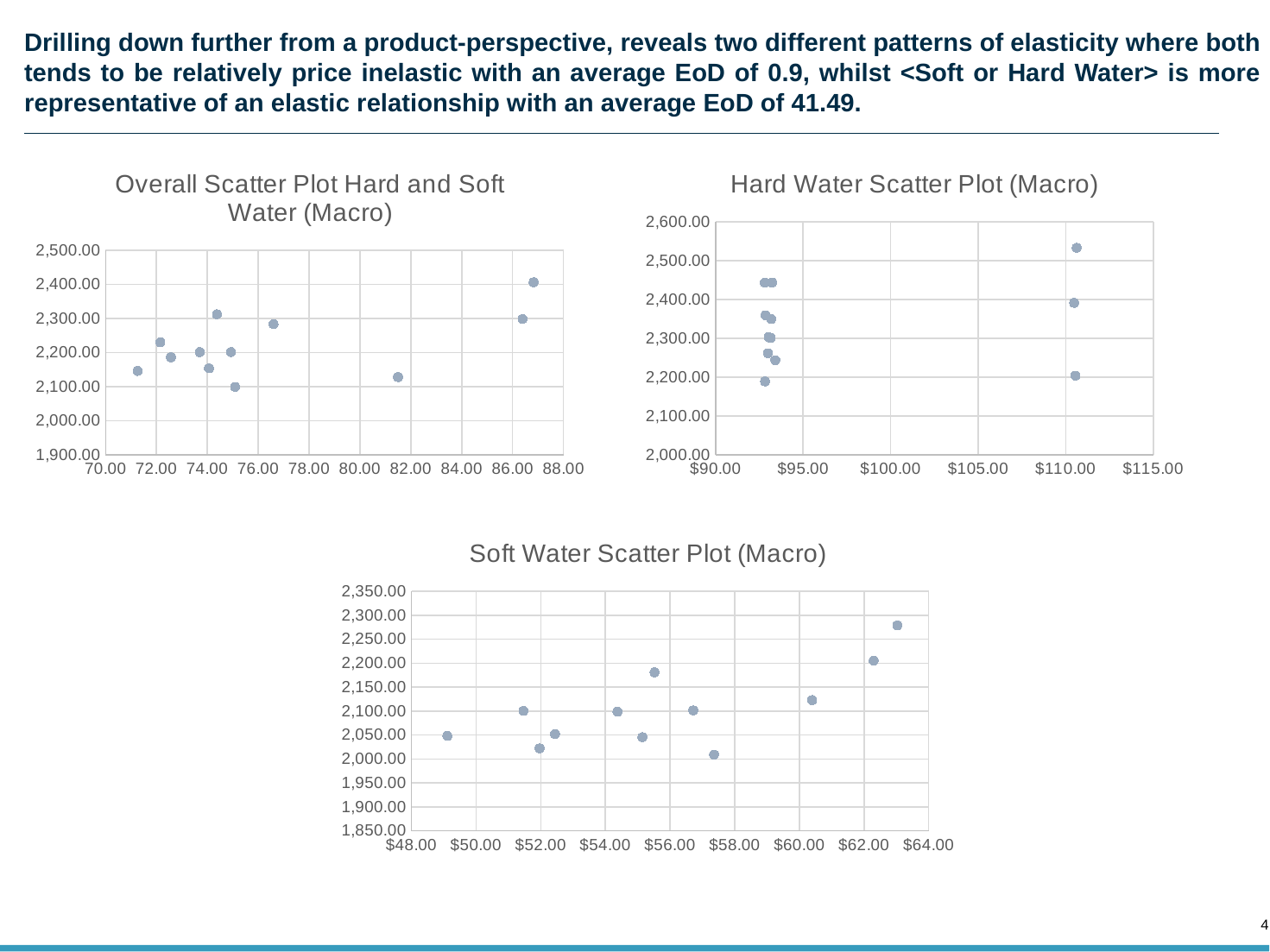

# Drilling down further from a product-perspective, reveals two different patterns of elasticity where both tends to be relatively price inelastic with an average EoD of 0.9, whilst <Soft or Hard Water> is more representative of an elastic relationship with an average EoD of 41.49.

### Chart: Overall Scatter Plot Hard and Soft Water (Macro)

| Category |  |
|---|---|

### Chart: Hard Water Scatter Plot (Macro)

| Category | Avg. Quantity of Hard Water |
|---|---|

### Chart: Soft Water Scatter Plot (Macro)

| Category | Avg. Quantity of Soft Water |
|---|---|